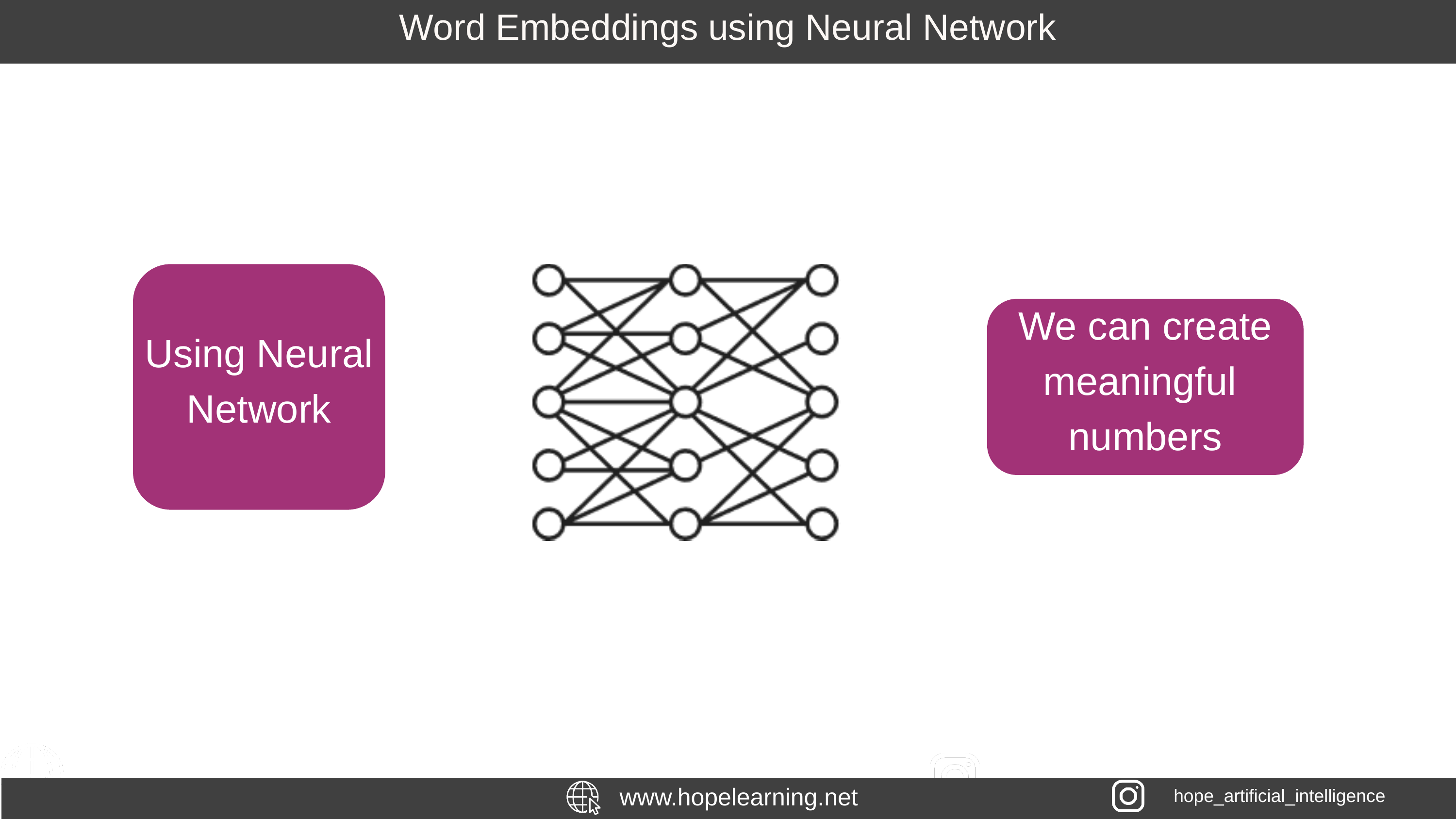

Word Embeddings using Neural Network

Using Neural Network

We can create meaningful  numbers

www.hopelearning.net
hope_artificial_intelligence

hope_artificial_intelligence
www.hopelearning.net